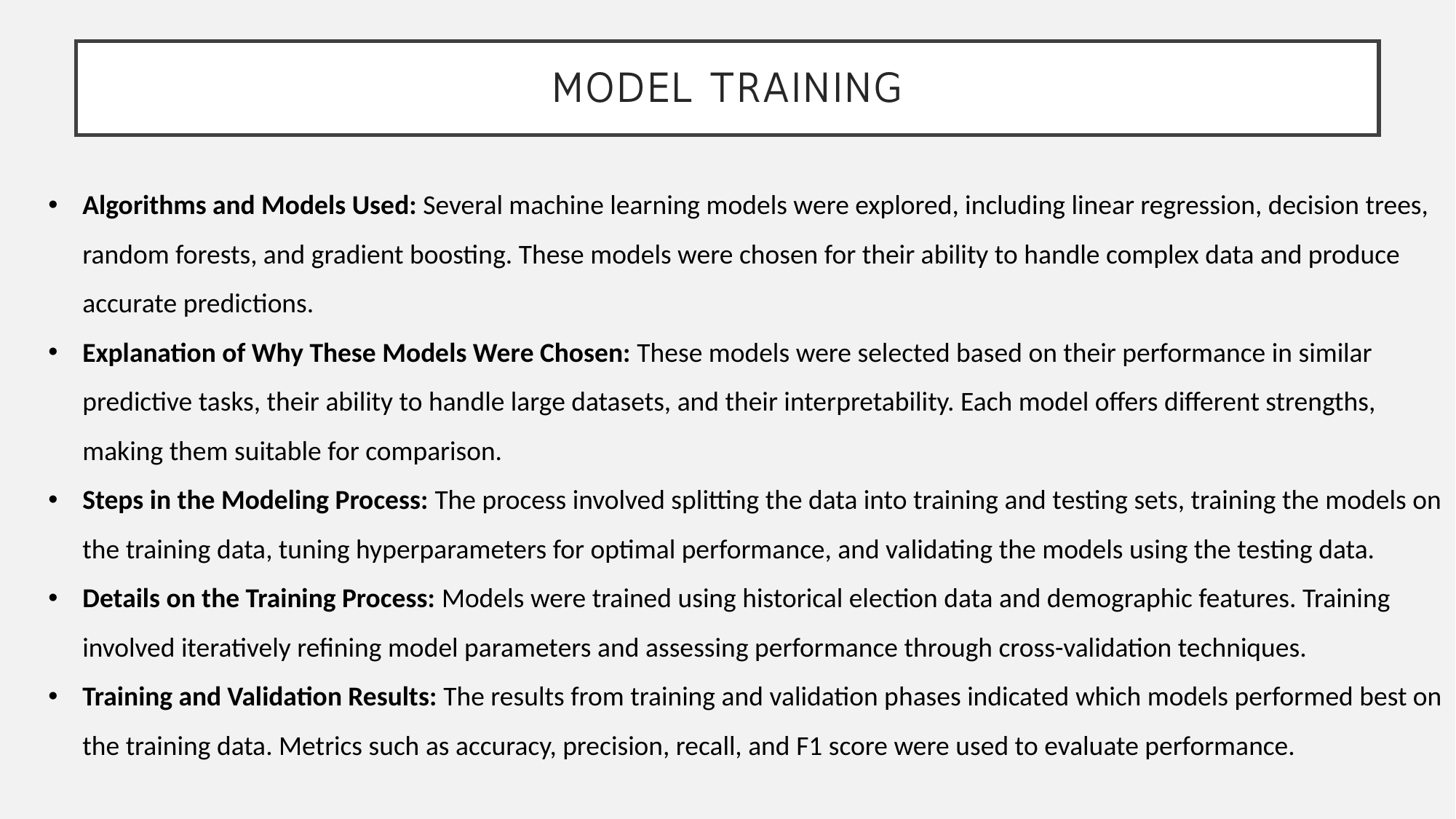

# Model training
Algorithms and Models Used: Several machine learning models were explored, including linear regression, decision trees, random forests, and gradient boosting. These models were chosen for their ability to handle complex data and produce accurate predictions.
Explanation of Why These Models Were Chosen: These models were selected based on their performance in similar predictive tasks, their ability to handle large datasets, and their interpretability. Each model offers different strengths, making them suitable for comparison.
Steps in the Modeling Process: The process involved splitting the data into training and testing sets, training the models on the training data, tuning hyperparameters for optimal performance, and validating the models using the testing data.
Details on the Training Process: Models were trained using historical election data and demographic features. Training involved iteratively refining model parameters and assessing performance through cross-validation techniques.
Training and Validation Results: The results from training and validation phases indicated which models performed best on the training data. Metrics such as accuracy, precision, recall, and F1 score were used to evaluate performance.